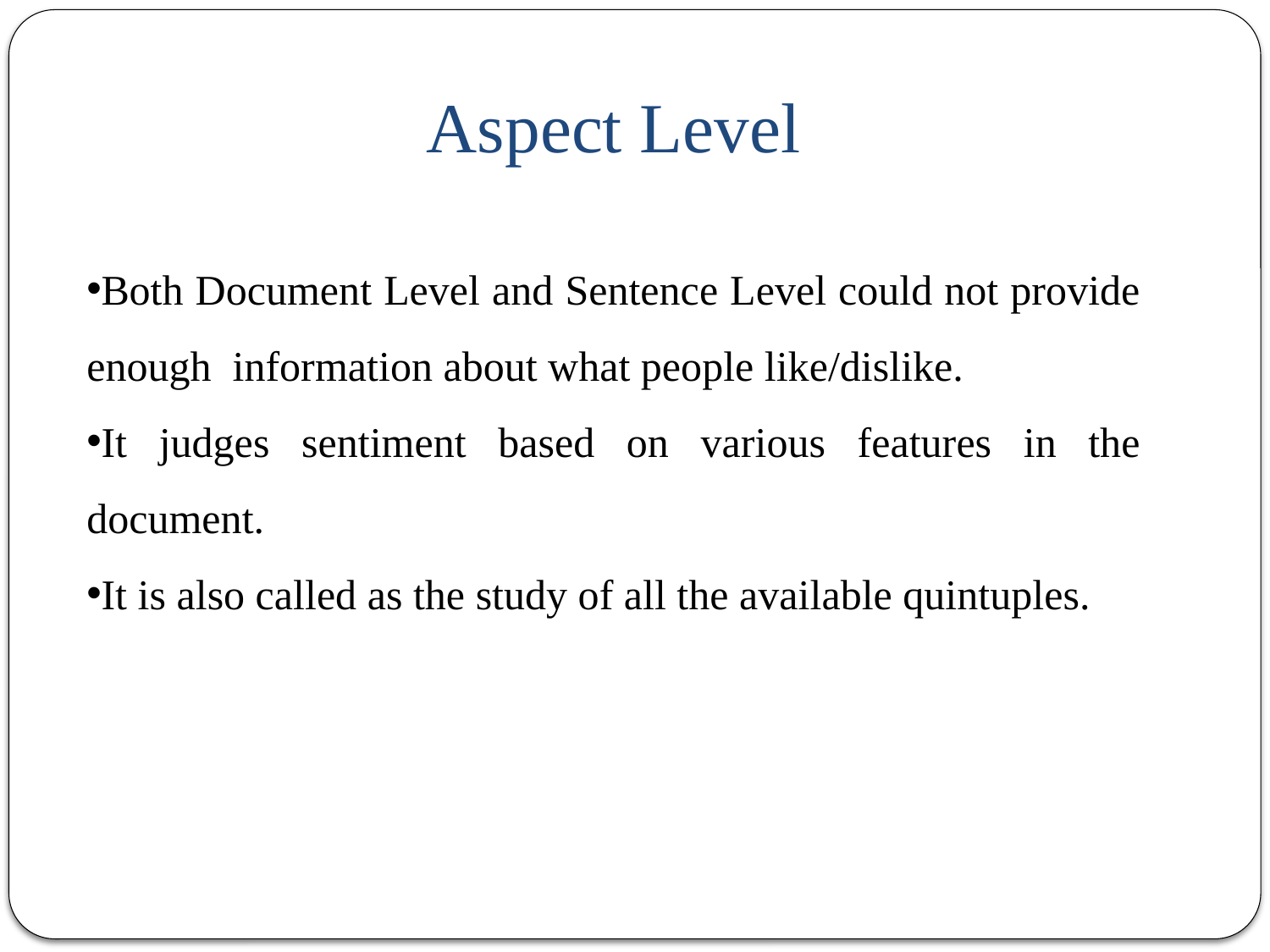

Aspect Level
Both Document Level and Sentence Level could not provide enough  information about what people like/dislike.
It judges sentiment based on various features in the document.
It is also called as the study of all the available quintuples.